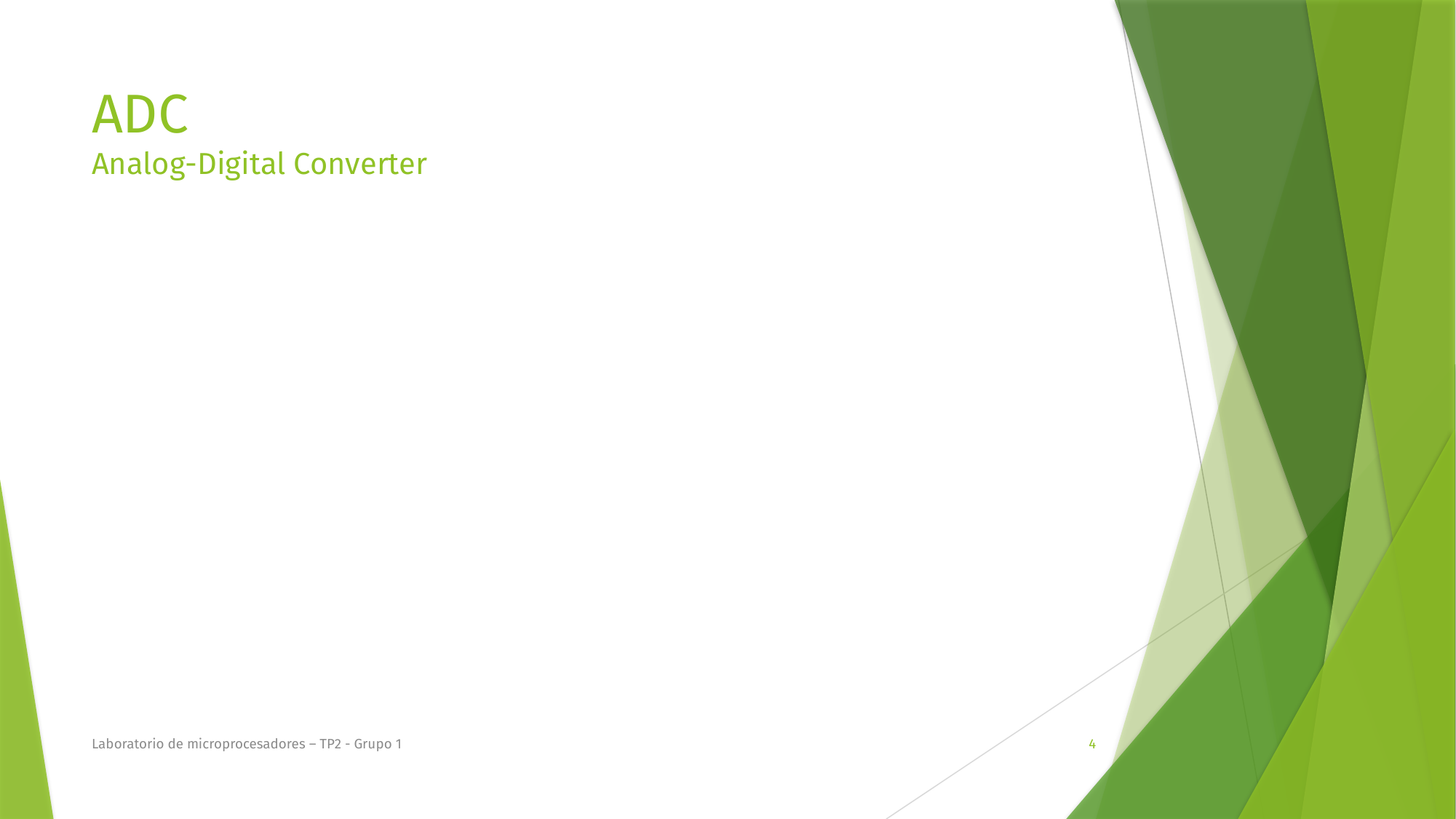

# ADC Analog-Digital Converter

Laboratorio de microprocesadores – TP2 - Grupo 1
4